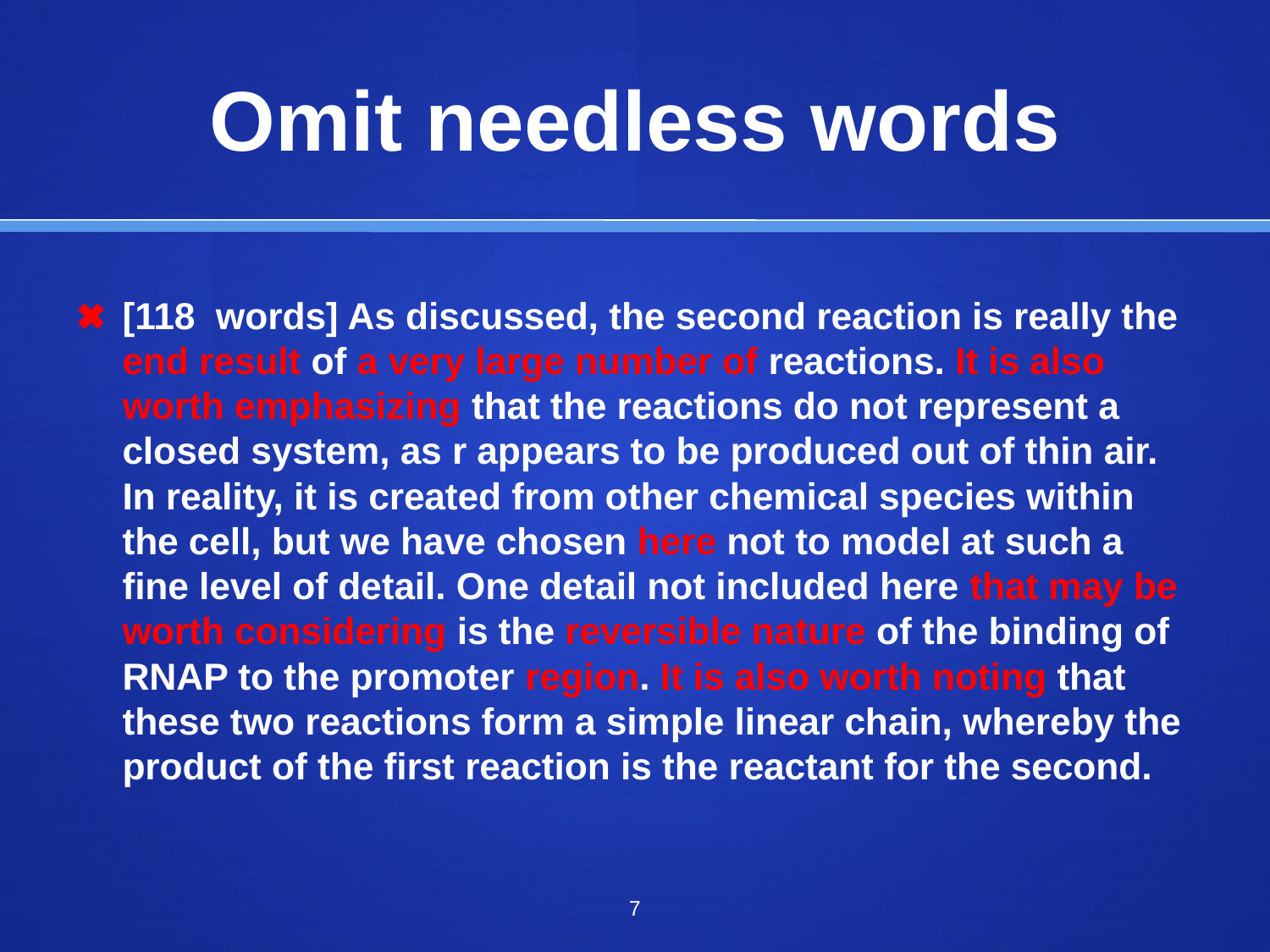

# Omit needless words
✖ 	[118  words] As discussed, the second reaction is really the end result of a very large number of reactions. It is also worth emphasizing that the reactions do not represent a closed system, as r appears to be produced out of thin air. In reality, it is created from other chemical species within the cell, but we have chosen here not to model at such a fine level of detail. One detail not included here that may be worth considering is the reversible nature of the binding of RNAP to the promoter region. It is also worth noting that these two reactions form a simple linear chain, whereby the product of the first reaction is the reactant for the second.

7